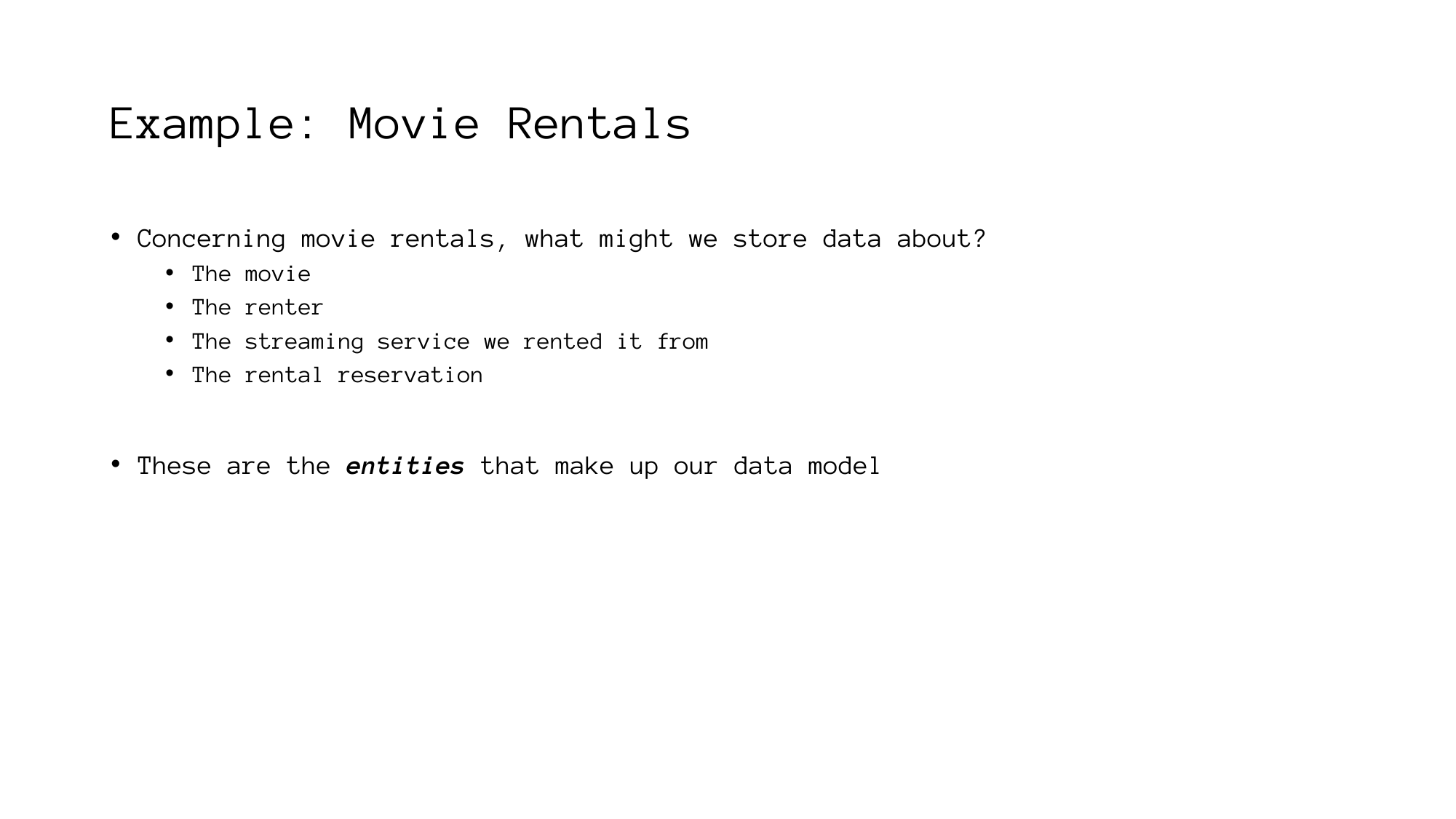

# Example: Movie Rentals
Concerning movie rentals, what might we store data about?
The movie
The renter
The streaming service we rented it from
The rental reservation

These are the entities that make up our data model